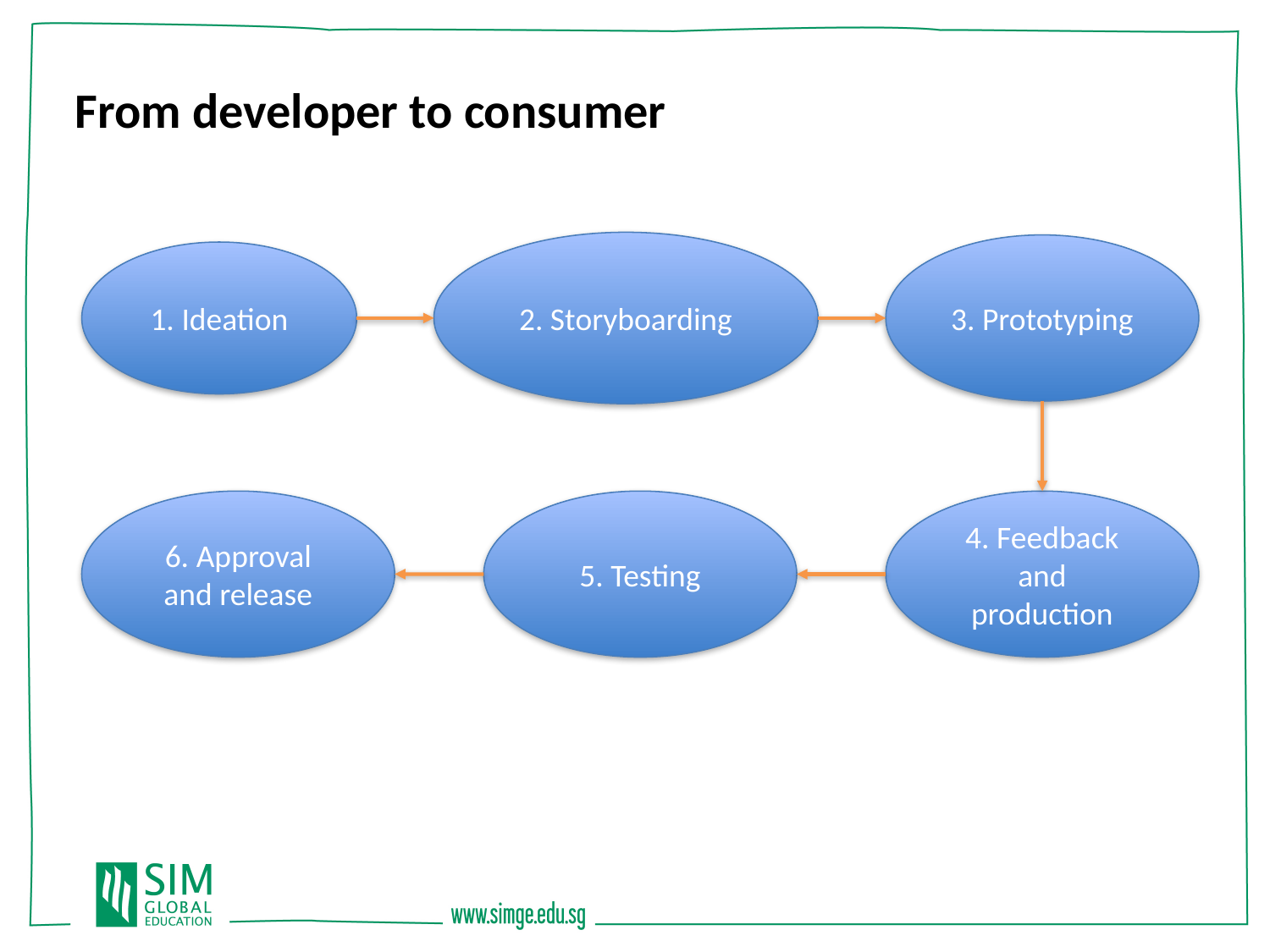

From developer to consumer

2. Storyboarding
3. Prototyping
1. Ideation
6. Approval and release
5. Testing
4. Feedback and production